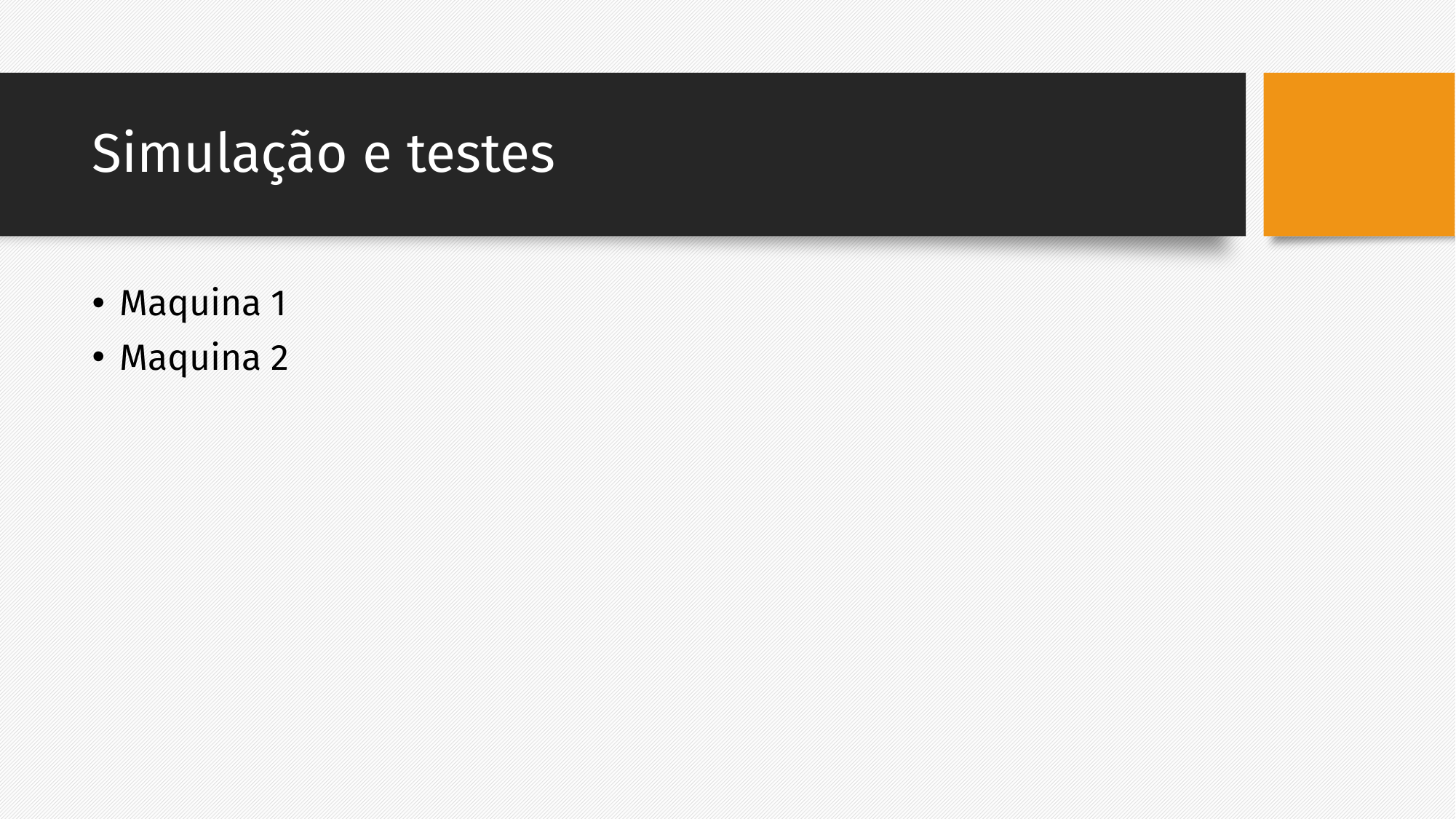

# Simulação e testes
Maquina 1
Maquina 2